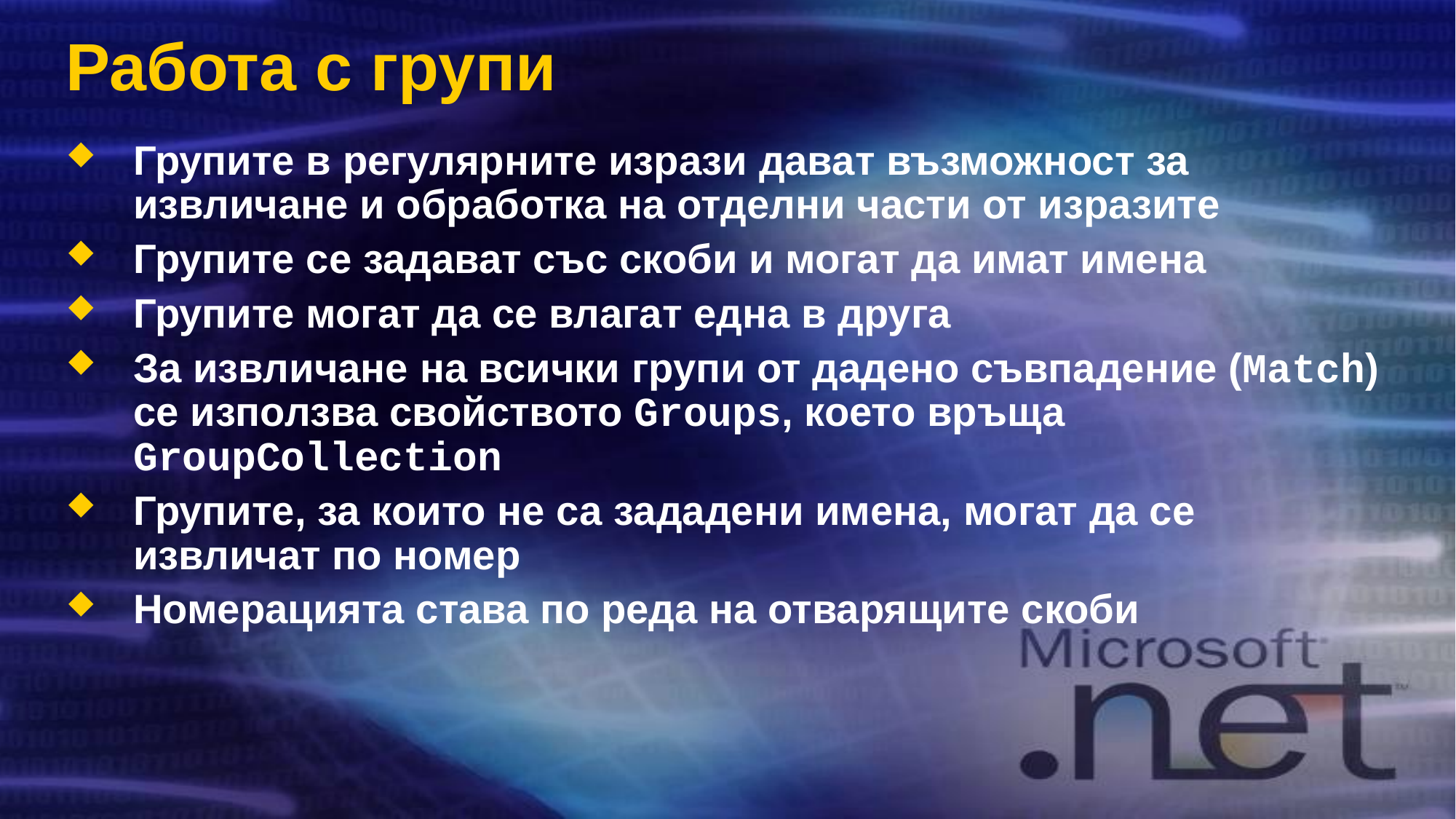

# Работа с групи
Групите в регулярните изрази дават възможност за извличане и обработка на отделни части от изразите
Групите се задават със скоби и могат да имат имена
Групите могат да се влагат една в друга
За извличане на всички групи от дадено съвпадение (Match) се използва свойството Groups, което връща GroupCollection
Групите, за които не са зададени имена, могат да се извличат по номер
Номерацията става по реда на отварящите скоби